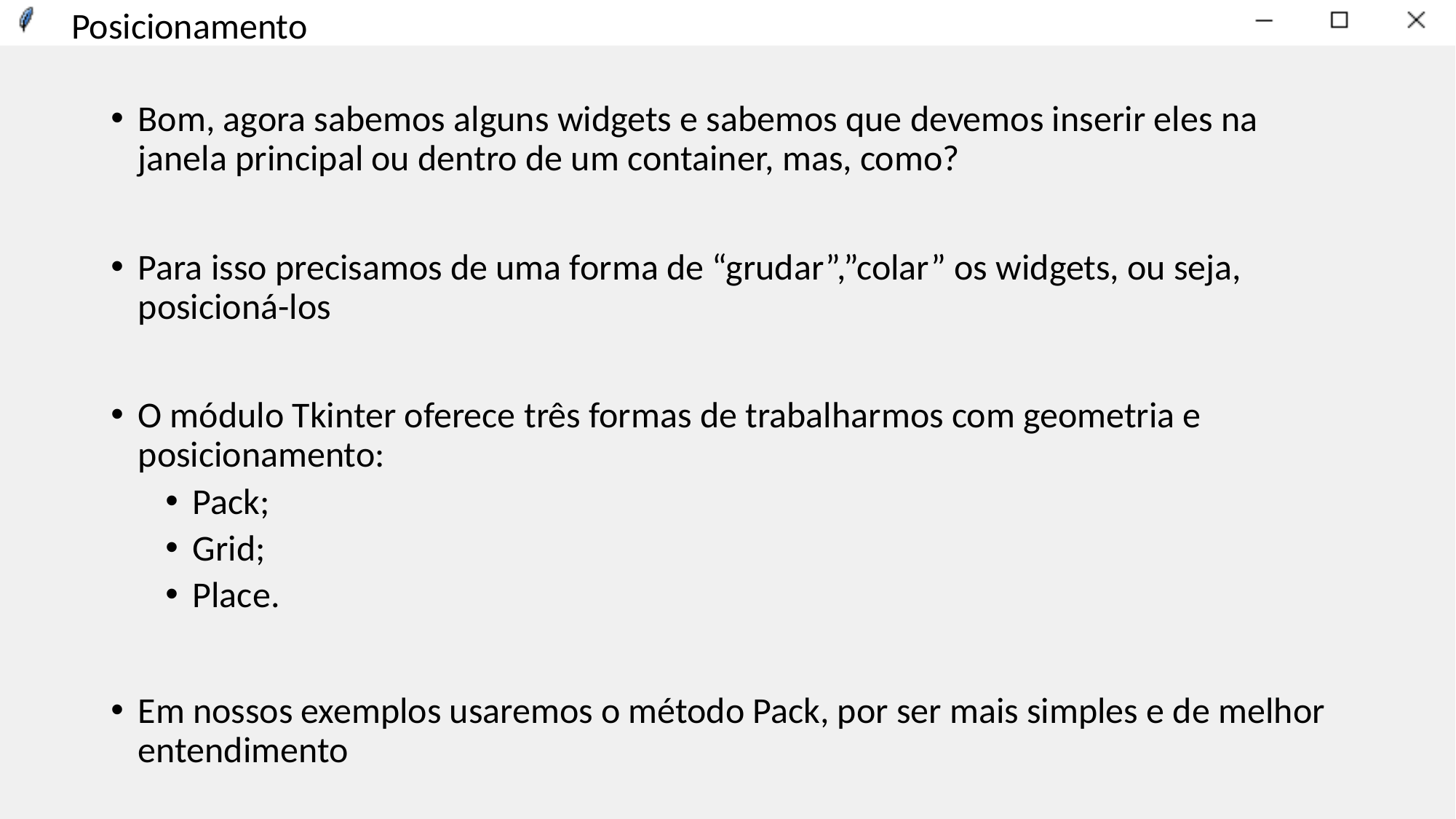

# Posicionamento
Bom, agora sabemos alguns widgets e sabemos que devemos inserir eles na janela principal ou dentro de um container, mas, como?

Para isso precisamos de uma forma de “grudar”,”colar” os widgets, ou seja, posicioná-los

O módulo Tkinter oferece três formas de trabalharmos com geometria e posicionamento:
Pack;
Grid;
Place.

Em nossos exemplos usaremos o método Pack, por ser mais simples e de melhor entendimento